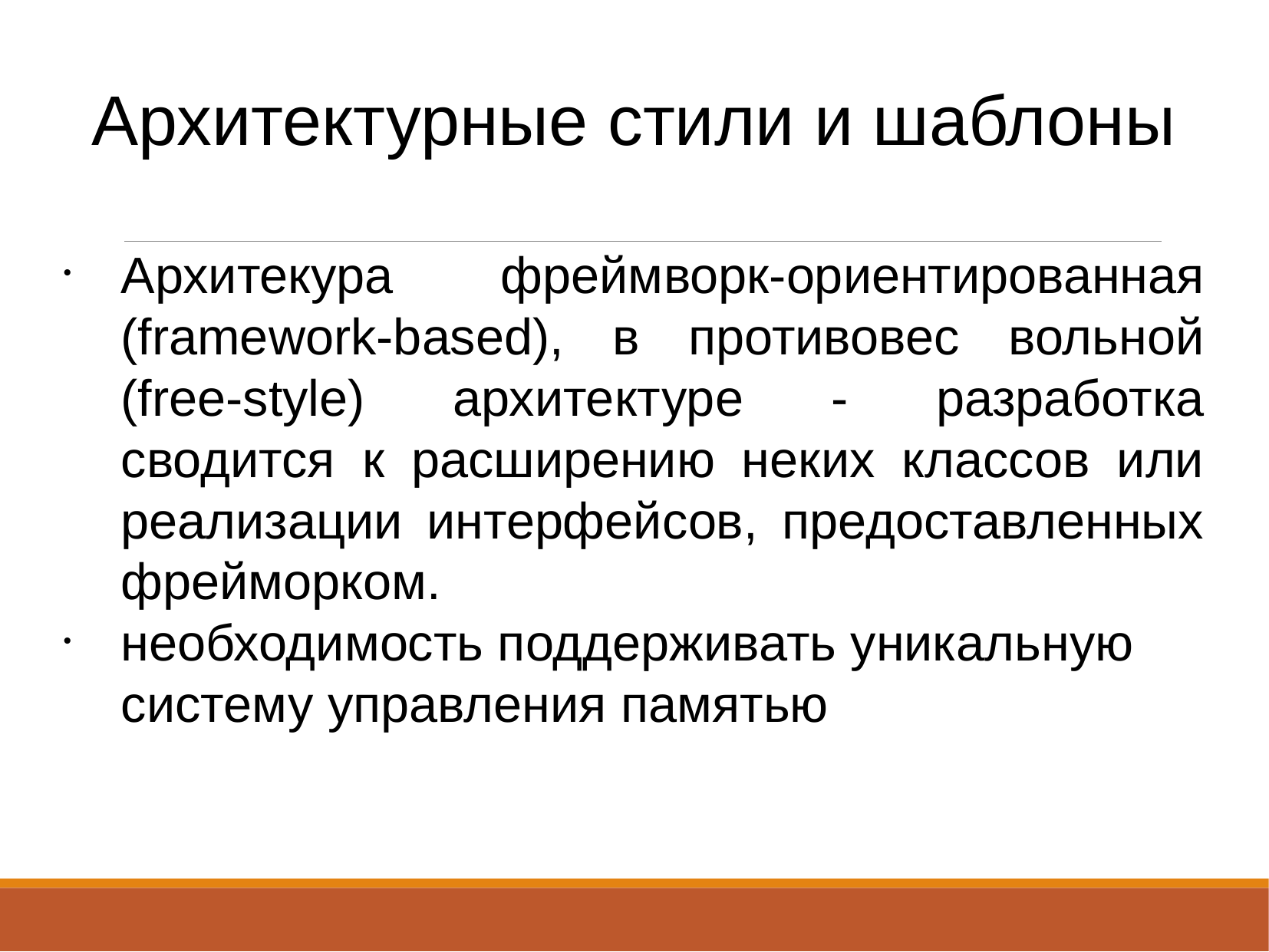

Архитектурные стили и шаблоны
Архитекура фреймворк-ориентированная (framework-based), в противовес вольной (free-style) архитектуре - разработка сводится к расширению неких классов или реализации интерфейсов, предоставленных фрейморком.
необходимость поддерживать уникальную систему управления памятью